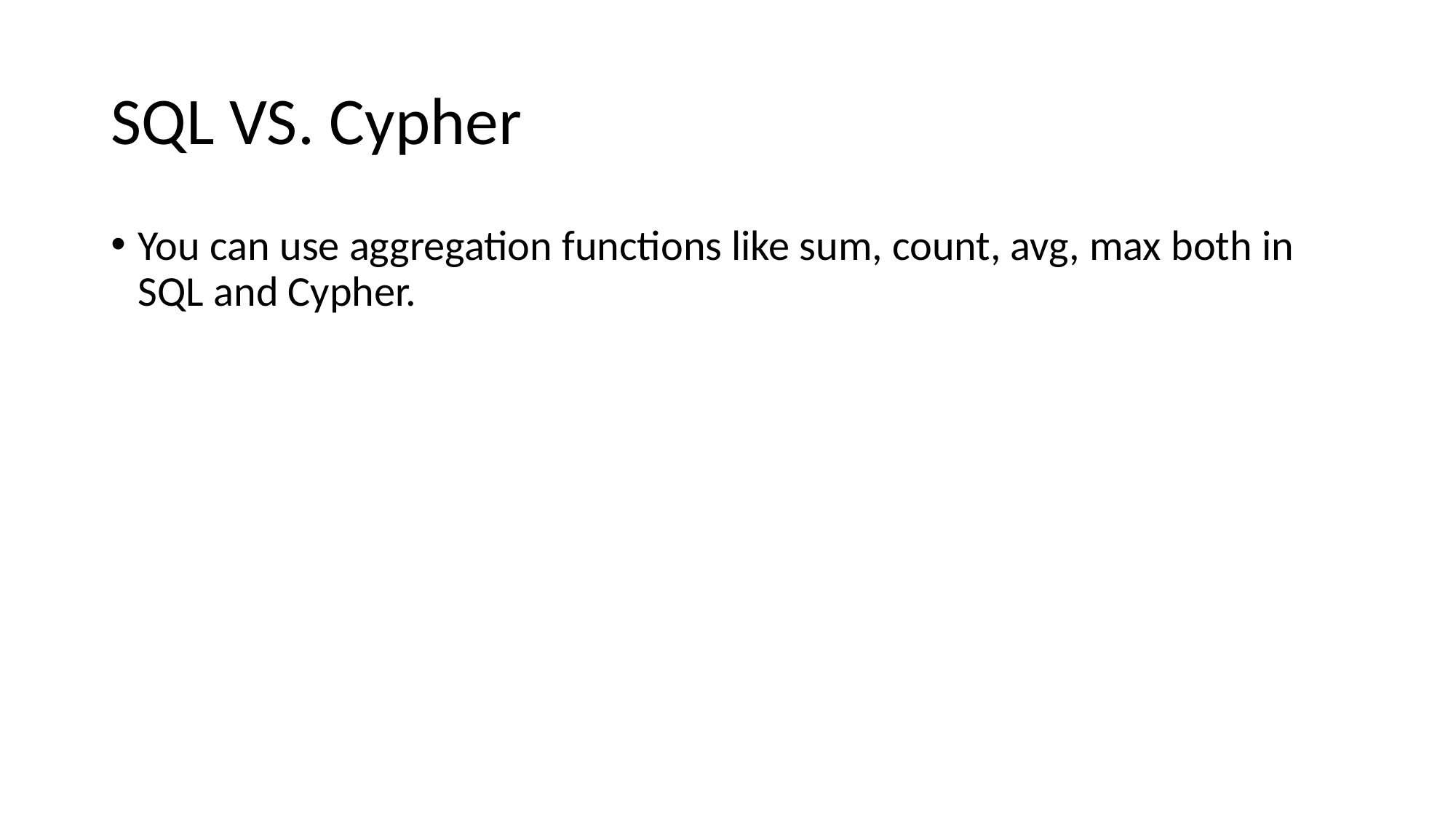

# SQL VS. Cypher
You can use aggregation functions like sum, count, avg, max both in SQL and Cypher.